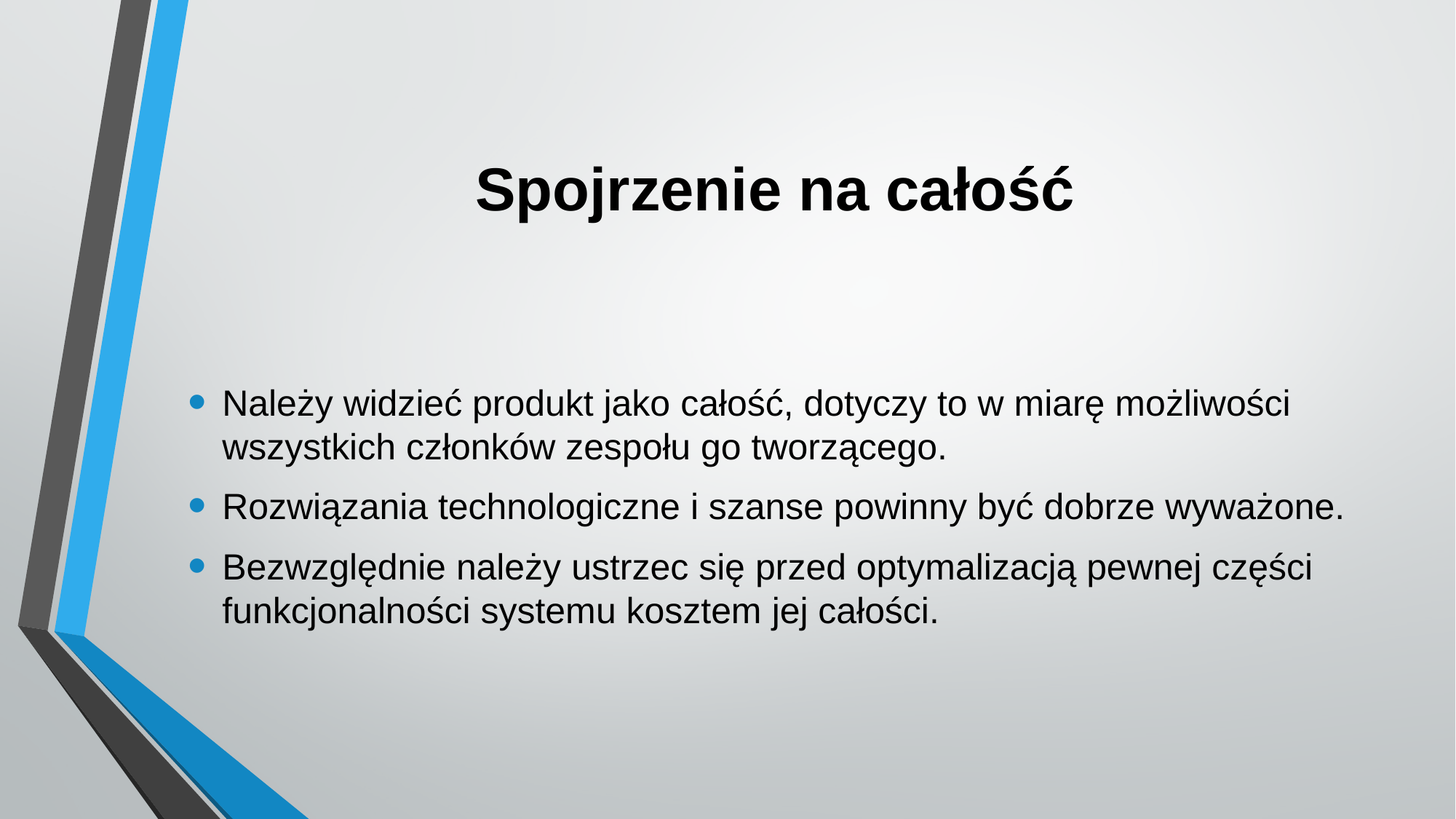

# Spojrzenie na całość
Należy widzieć produkt jako całość, dotyczy to w miarę możliwości wszystkich członków zespołu go tworzącego.
Rozwiązania technologiczne i szanse powinny być dobrze wyważone.
Bezwzględnie należy ustrzec się przed optymalizacją pewnej części funkcjonalności systemu kosztem jej całości.